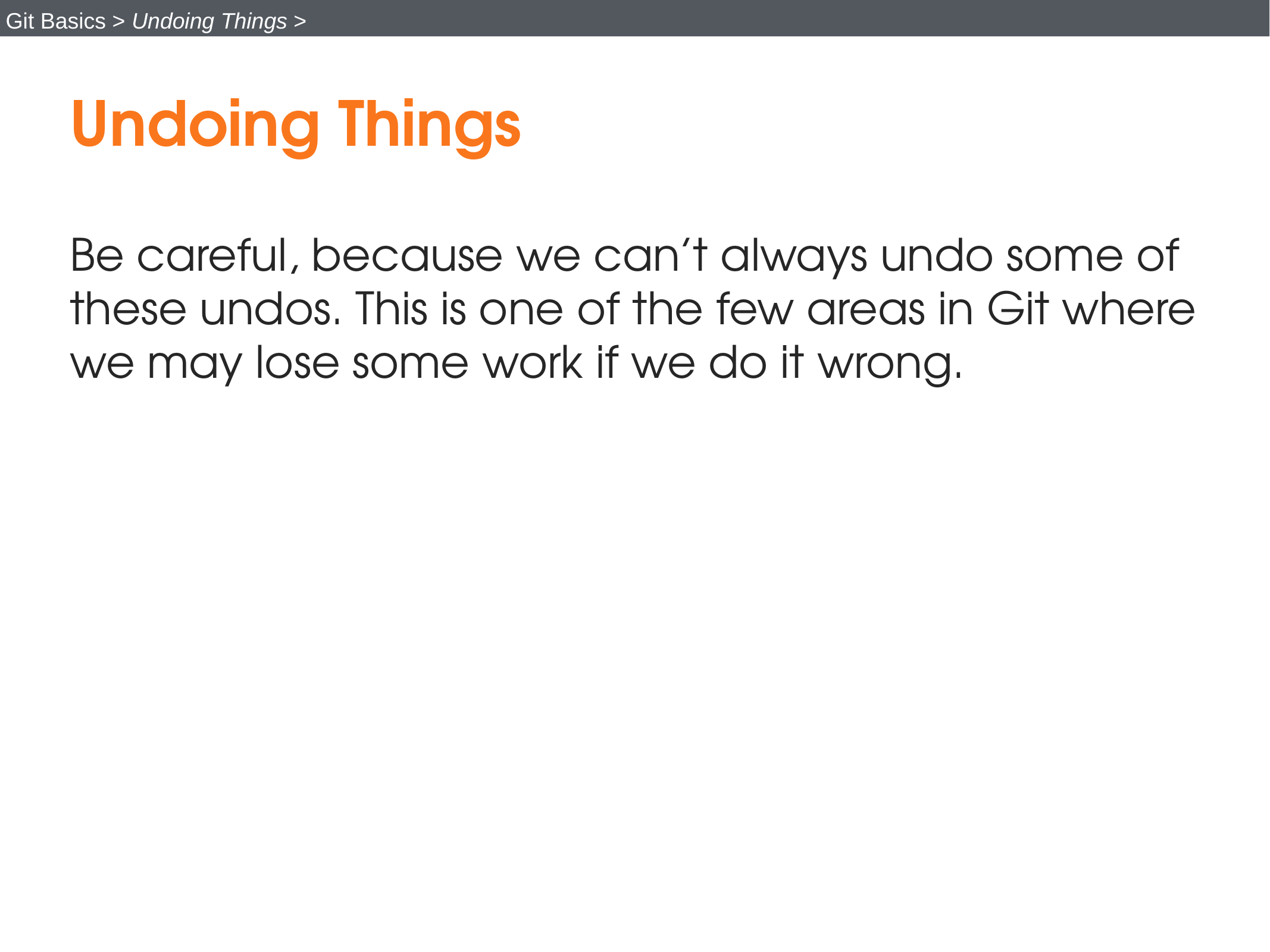

Git Basics > Undoing Things >
# Undoing Things
Be careful, because we can’t always undo some of these undos. This is one of the few areas in Git where we may lose some work if we do it wrong.